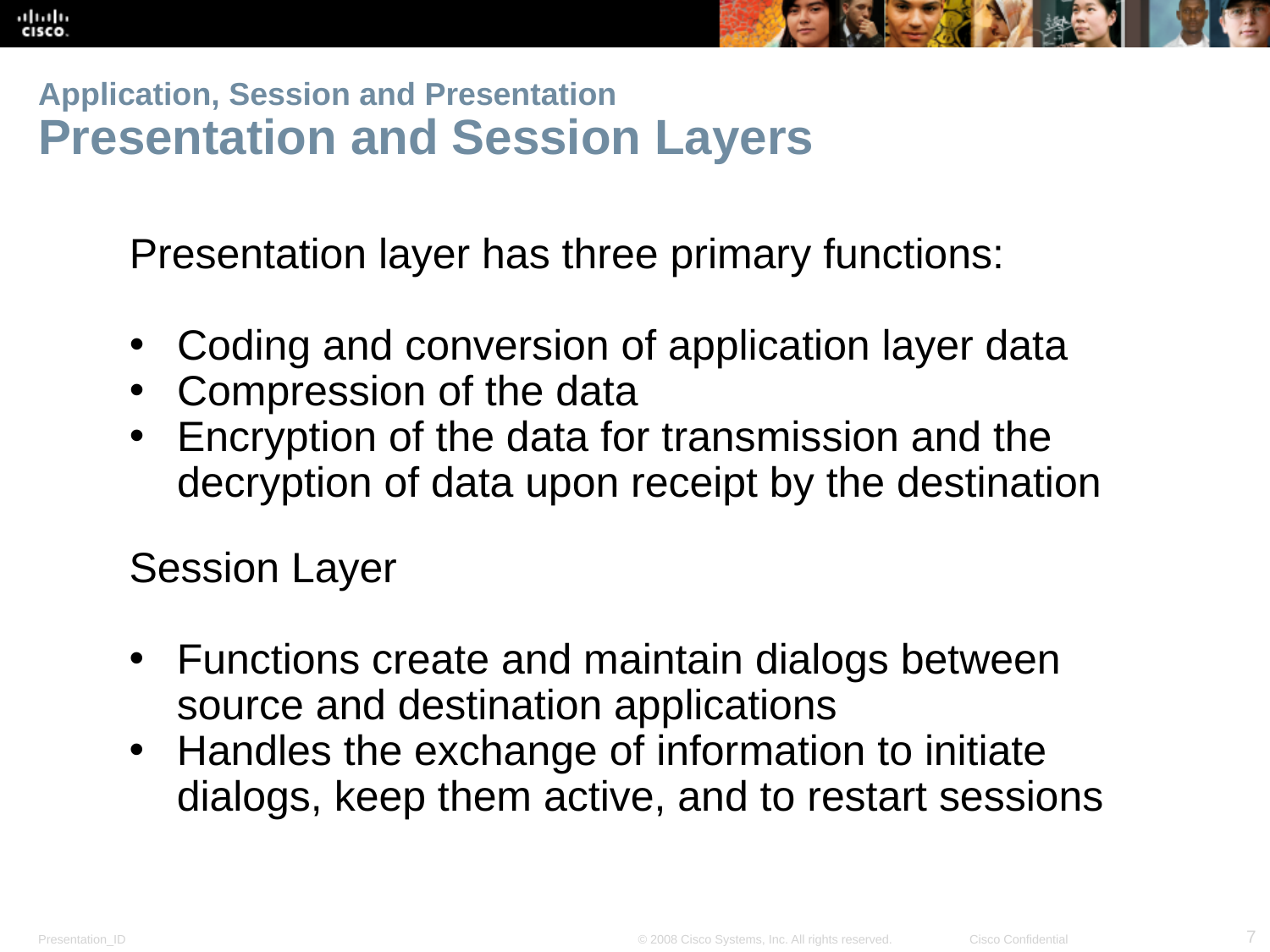

# Application, Session and Presentation Presentation and Session Layers
Presentation layer has three primary functions:

Coding and conversion of application layer data
Compression of the data
Encryption of the data for transmission and the decryption of data upon receipt by the destination
Session Layer

Functions create and maintain dialogs between source and destination applications
Handles the exchange of information to initiate dialogs, keep them active, and to restart sessions